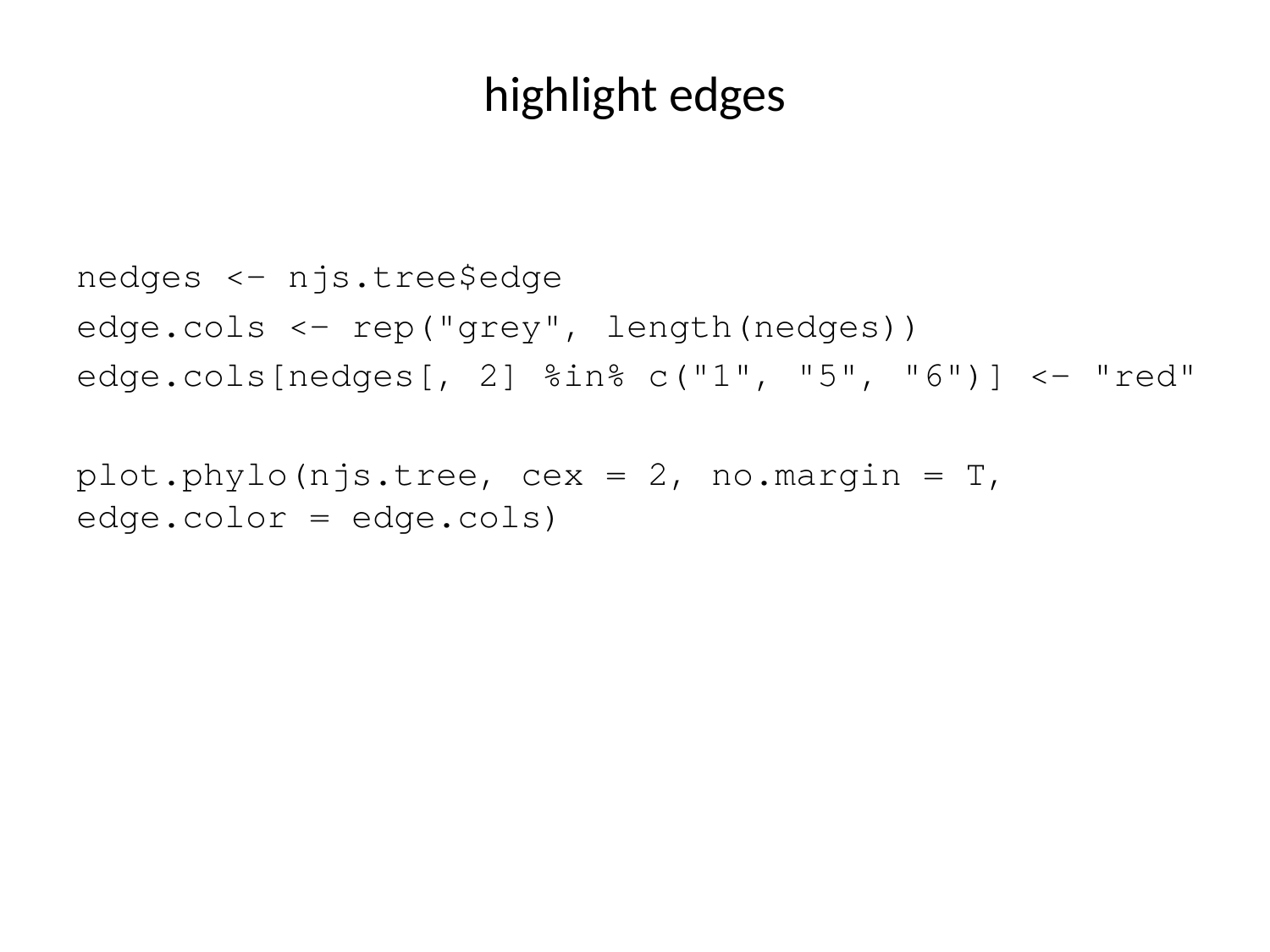

# highlight edges
nedges <- njs.tree$edge
edge.cols <- rep("grey", length(nedges))
edge.cols[nedges[, 2] %in% c("1", "5", "6")] <- "red"

plot.phylo(njs.tree, cex = 2, no.margin = T, edge.color = edge.cols)